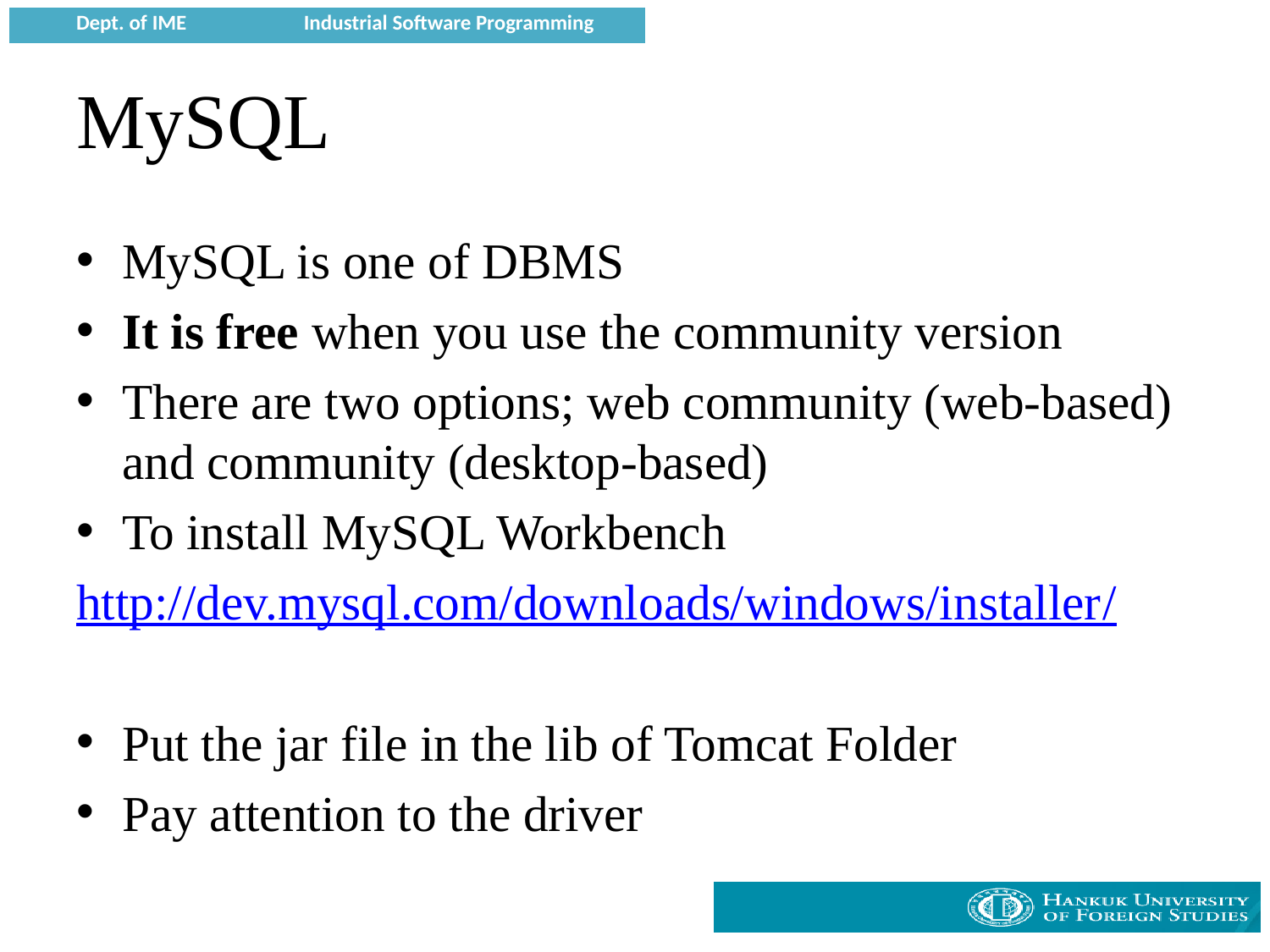

# MySQL
MySQL is one of DBMS
It is free when you use the community version
There are two options; web community (web-based) and community (desktop-based)
To install MySQL Workbench
http://dev.mysql.com/downloads/windows/installer/

Put the jar file in the lib of Tomcat Folder
Pay attention to the driver